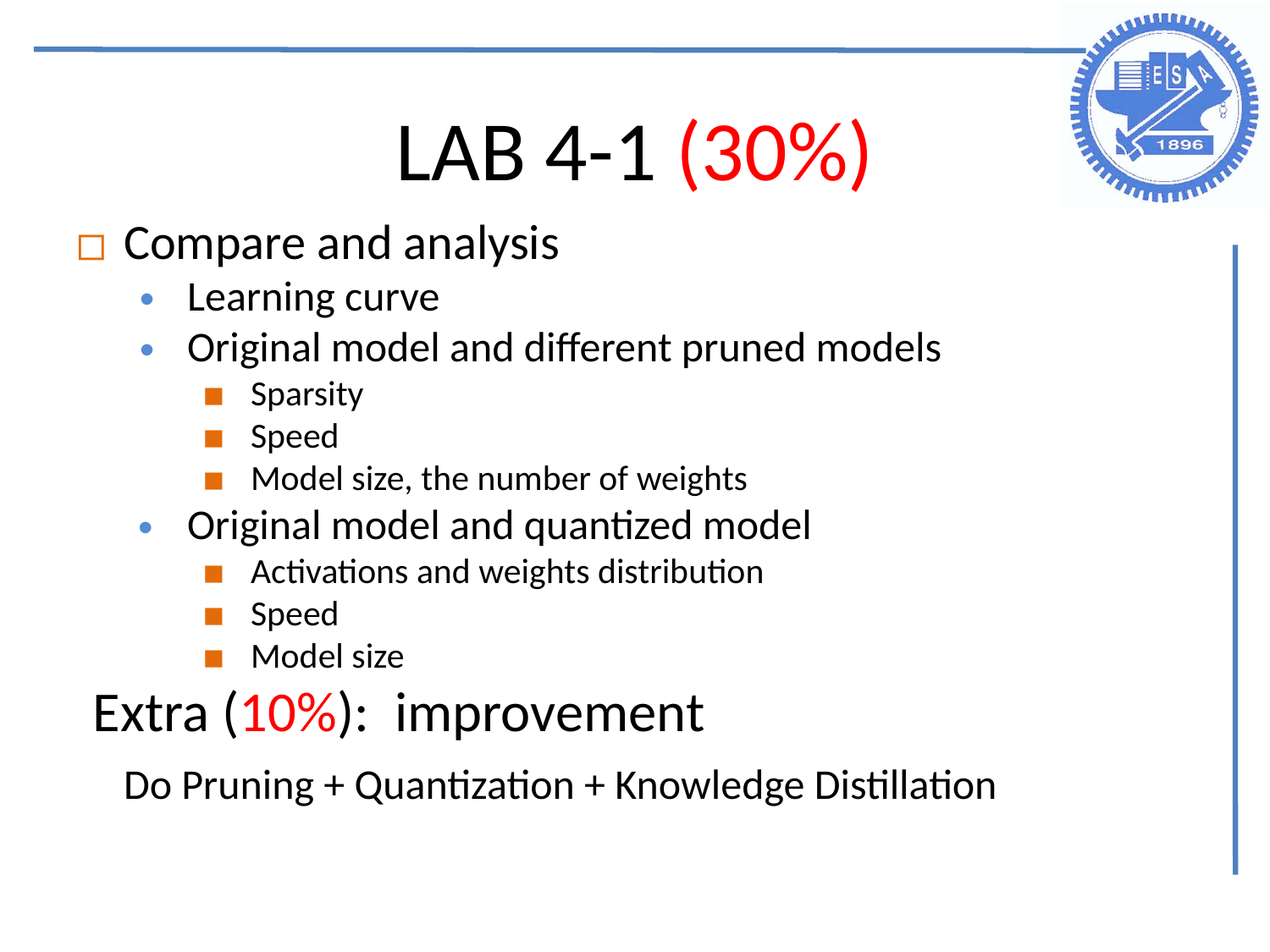

LAB 4-1 (30%)
Compare and analysis
Learning curve
Original model and different pruned models
Sparsity
Speed
Model size, the number of weights
Original model and quantized model
Activations and weights distribution
Speed
Model size
Extra (10%):  improvement
	Do Pruning + Quantization + Knowledge Distillation